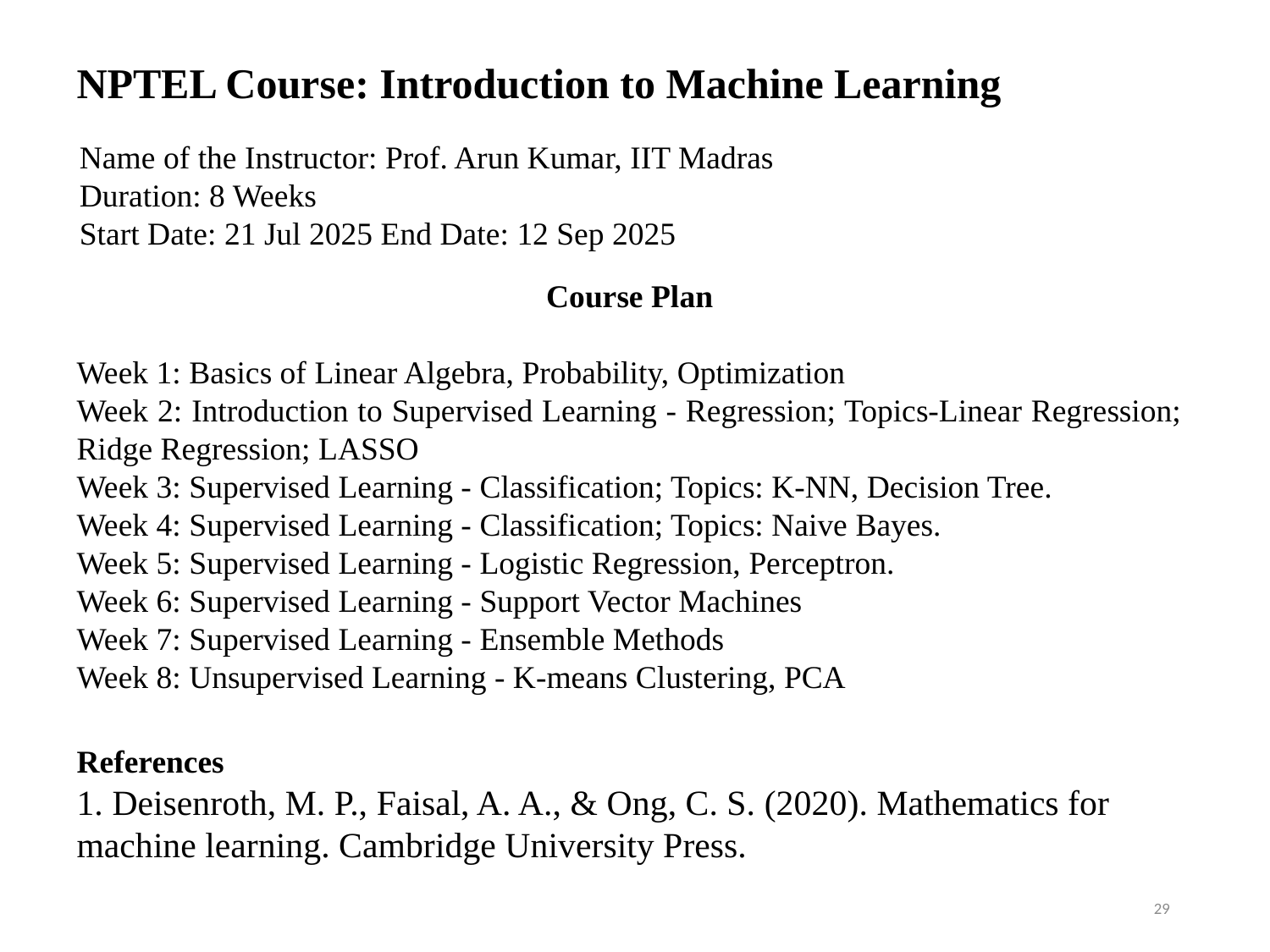

NPTEL Course: Introduction to Machine Learning

Name of the Instructor: Prof. Arun Kumar, IIT Madras
Duration: 8 Weeks
Start Date: 21 Jul 2025 End Date: 12 Sep 2025
Course Plan

Week 1: Basics of Linear Algebra, Probability, Optimization
Week 2: Introduction to Supervised Learning - Regression; Topics-Linear Regression; Ridge Regression; LASSO
Week 3: Supervised Learning - Classification; Topics: K-NN, Decision Tree.
Week 4: Supervised Learning - Classification; Topics: Naive Bayes.
Week 5: Supervised Learning - Logistic Regression, Perceptron.
Week 6: Supervised Learning - Support Vector Machines
Week 7: Supervised Learning - Ensemble Methods
Week 8: Unsupervised Learning - K-means Clustering, PCA
References
1. Deisenroth, M. P., Faisal, A. A., & Ong, C. S. (2020). Mathematics for machine learning. Cambridge University Press.

29